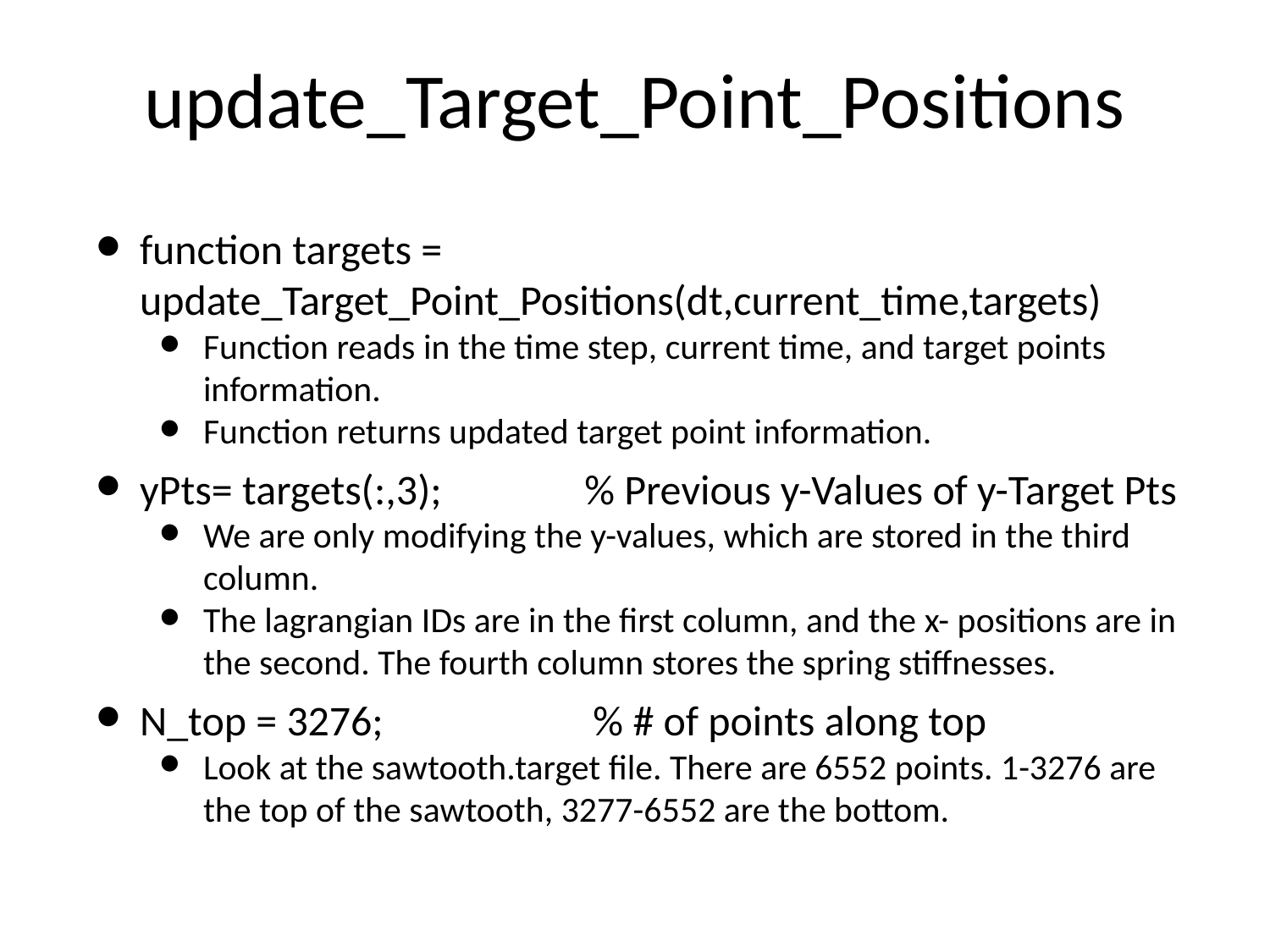

# update_Target_Point_Positions
function targets = update_Target_Point_Positions(dt,current_time,targets)
Function reads in the time step, current time, and target points information.
Function returns updated target point information.
yPts= targets(:,3);               % Previous y-Values of y-Target Pts
We are only modifying the y-values, which are stored in the third column.
The lagrangian IDs are in the first column, and the x- positions are in the second. The fourth column stores the spring stiffnesses.
N_top = 3276;                      % # of points along top
Look at the sawtooth.target file. There are 6552 points. 1-3276 are the top of the sawtooth, 3277-6552 are the bottom.